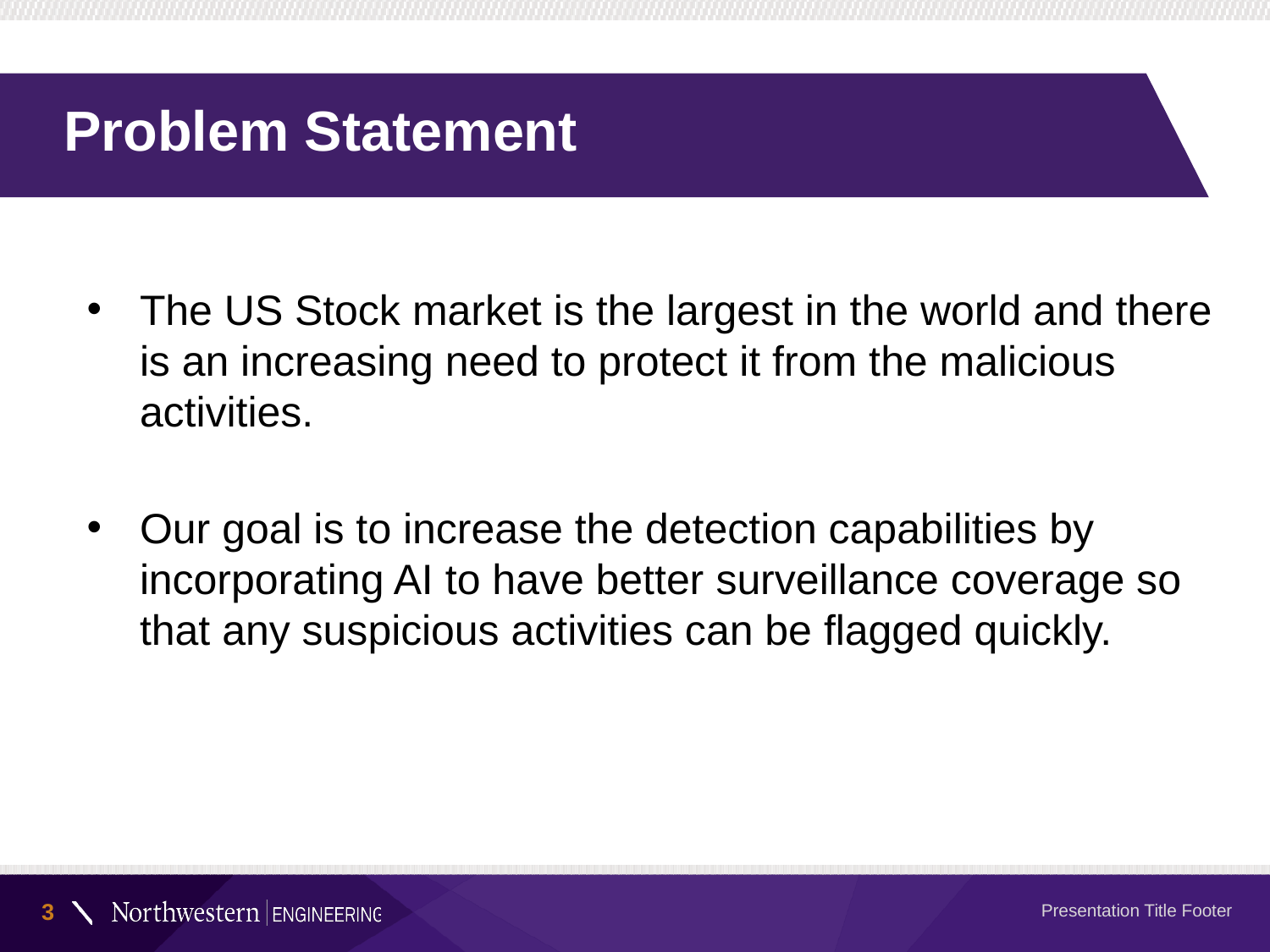

# Problem Statement

The US Stock market is the largest in the world and there is an increasing need to protect it from the malicious activities.

Our goal is to increase the detection capabilities by incorporating AI to have better surveillance coverage so that any suspicious activities can be flagged quickly.
Presentation Title Footer
3